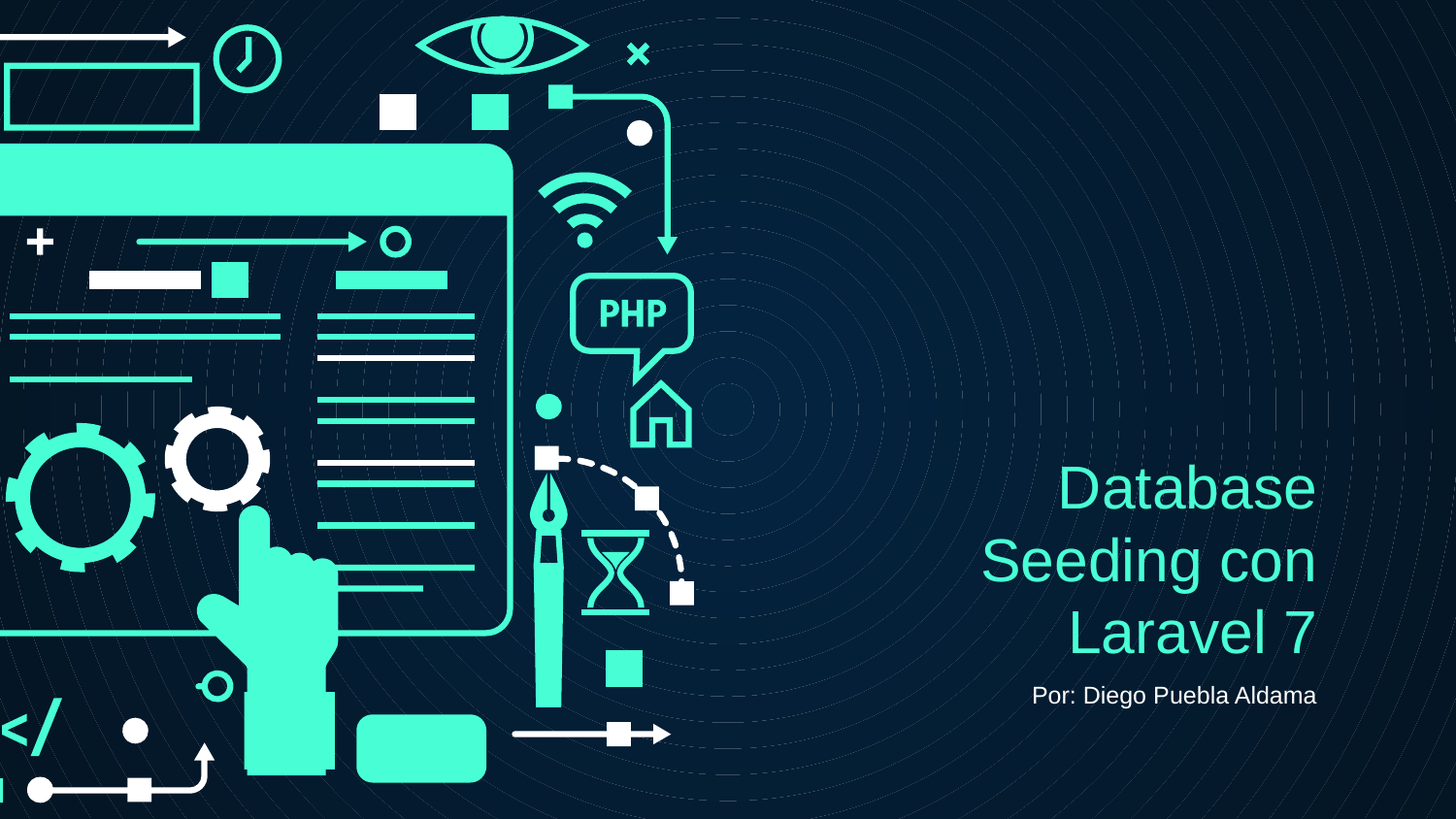

# Database Seeding con Laravel 7

Por: Diego Puebla Aldama